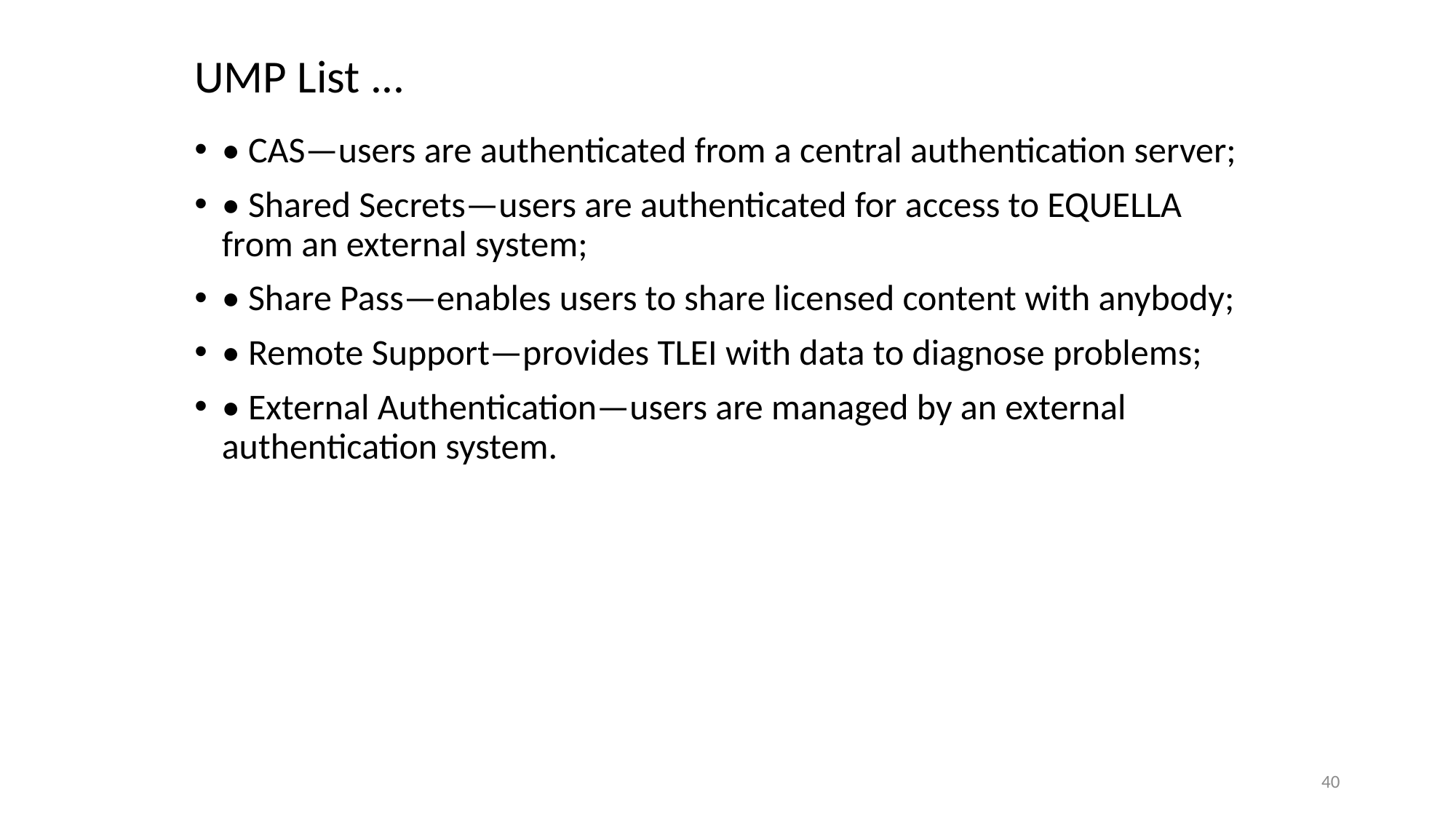

# UMP List ...
• CAS—users are authenticated from a central authentication server;
• Shared Secrets—users are authenticated for access to EQUELLA from an external system;
• Share Pass—enables users to share licensed content with anybody;
• Remote Support—provides TLEI with data to diagnose problems;
• External Authentication—users are managed by an external authentication system.

40